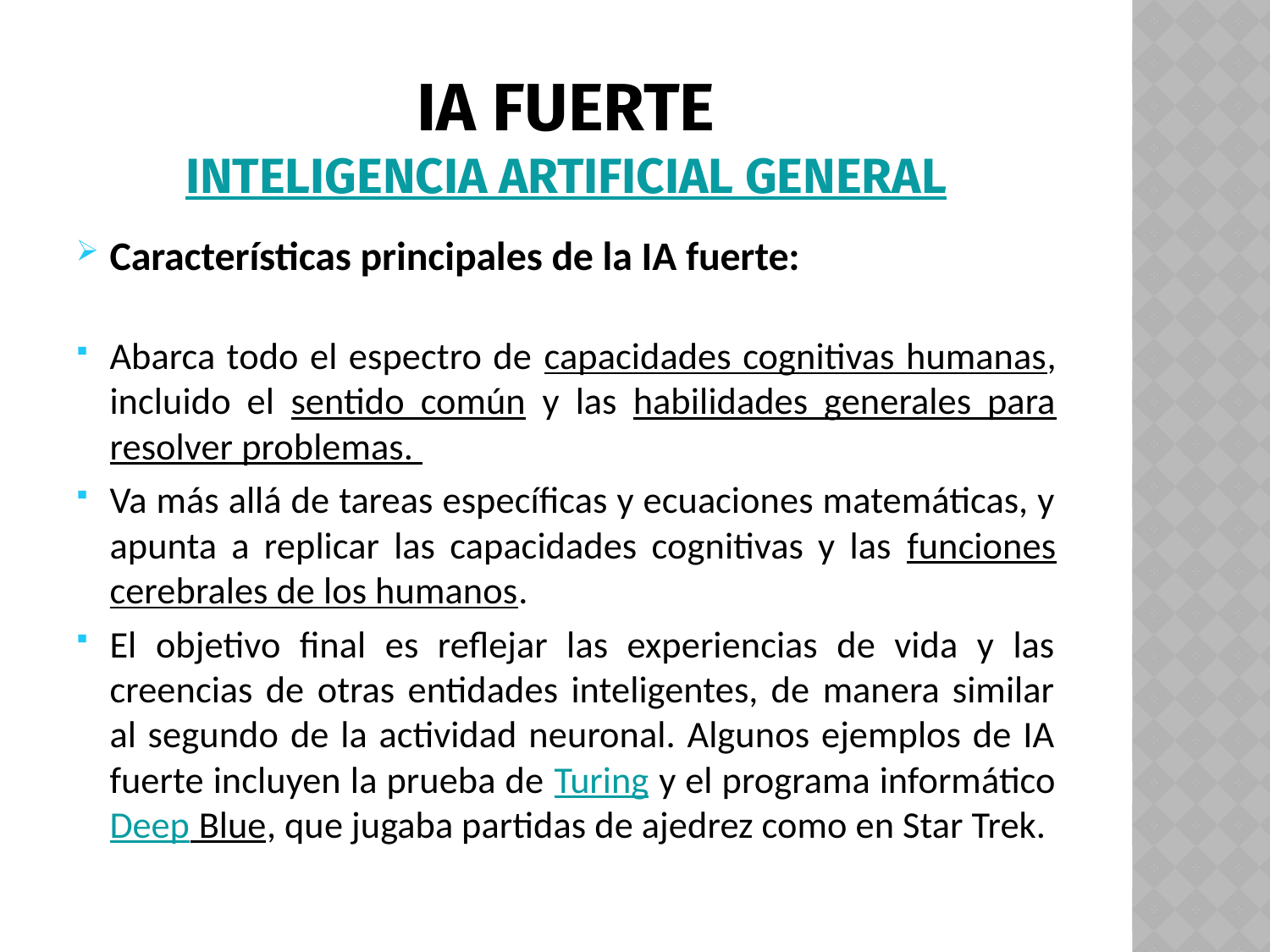

# IA fuerte Inteligencia artificial general
Características principales de la IA fuerte:
Abarca todo el espectro de capacidades cognitivas humanas, incluido el sentido común y las habilidades generales para resolver problemas.
Va más allá de tareas específicas y ecuaciones matemáticas, y apunta a replicar las capacidades cognitivas y las funciones cerebrales de los humanos.
El objetivo final es reflejar las experiencias de vida y las creencias de otras entidades inteligentes, de manera similar al segundo de la actividad neuronal. Algunos ejemplos de IA fuerte incluyen la prueba de Turing y el programa informático Deep Blue, que jugaba partidas de ajedrez como en Star Trek.